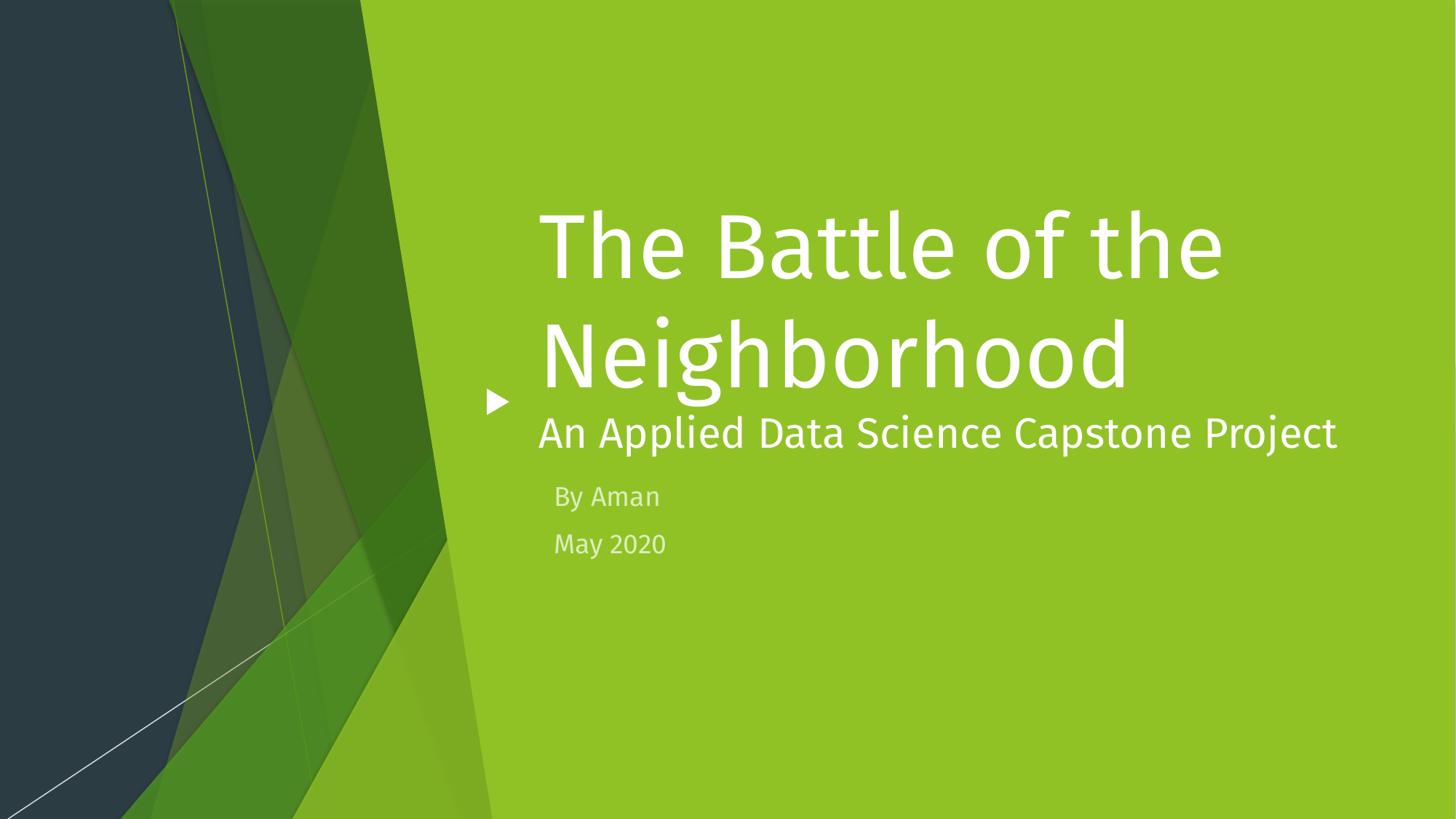

# The Battle of the Neighborhood An Applied Data Science Capstone Project

By Aman
May 2020